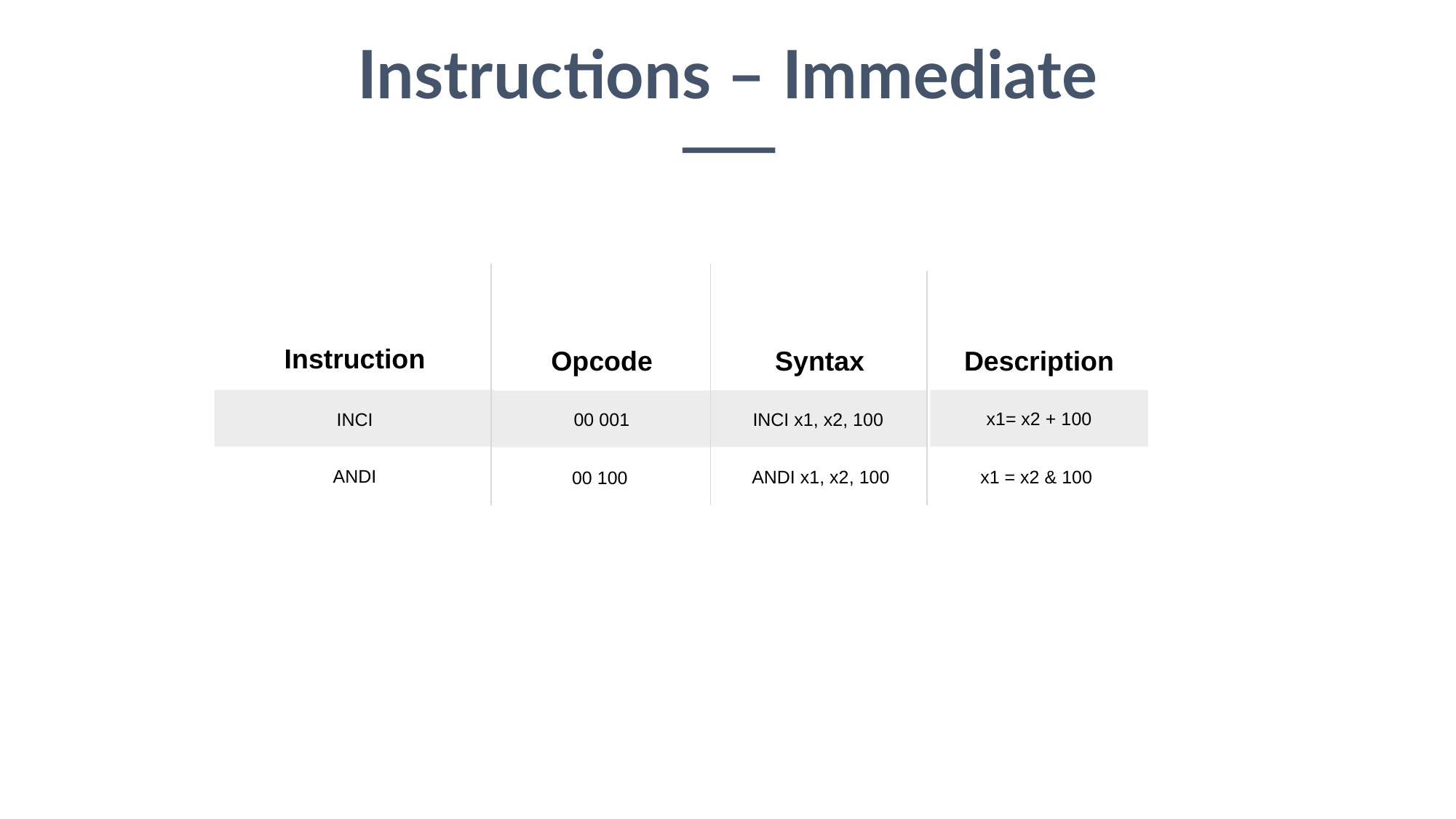

Instructions – Immediate

Instruction
Opcode
Syntax
Description

00 001
INCI

ANDI

x1= x2 + 100
INCI x1, x2, 100
x1 = x2 & 100
ANDI x1, x2, 100
00 100